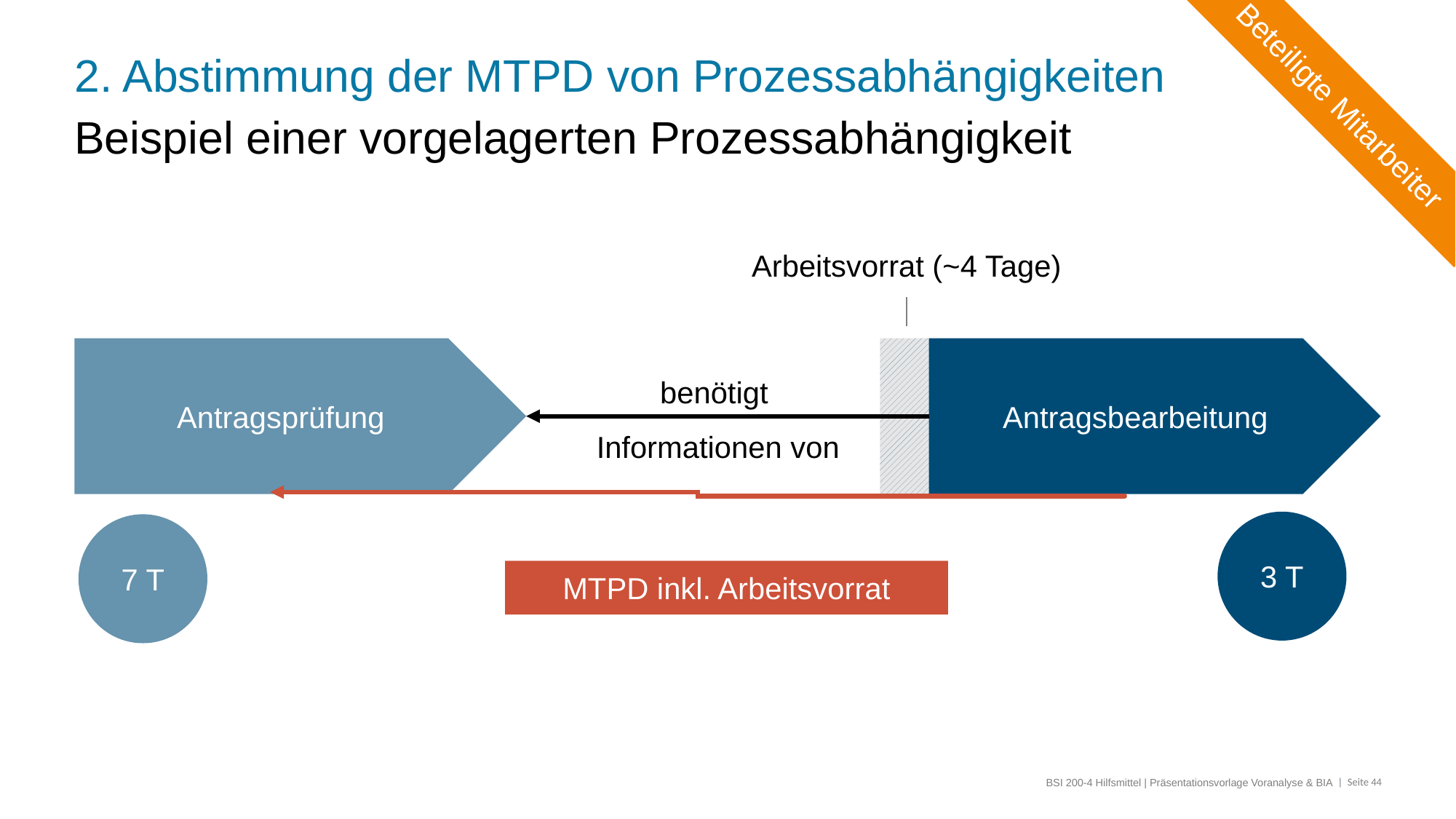

# 2. Abstimmung der MTPD von Prozessabhängigkeiten
Beteiligte Mitarbeiter
Beispiel einer vorgelagerten Prozessabhängigkeit
Arbeitsvorrat (~4 Tage)

Antragsprüfung
Antragsbearbeitung
benötigt
Informationen von
MTPD inkl. Arbeitsvorrat
3 T
7 T
BSI 200-4 Hilfsmittel | Präsentationsvorlage Voranalyse & BIA